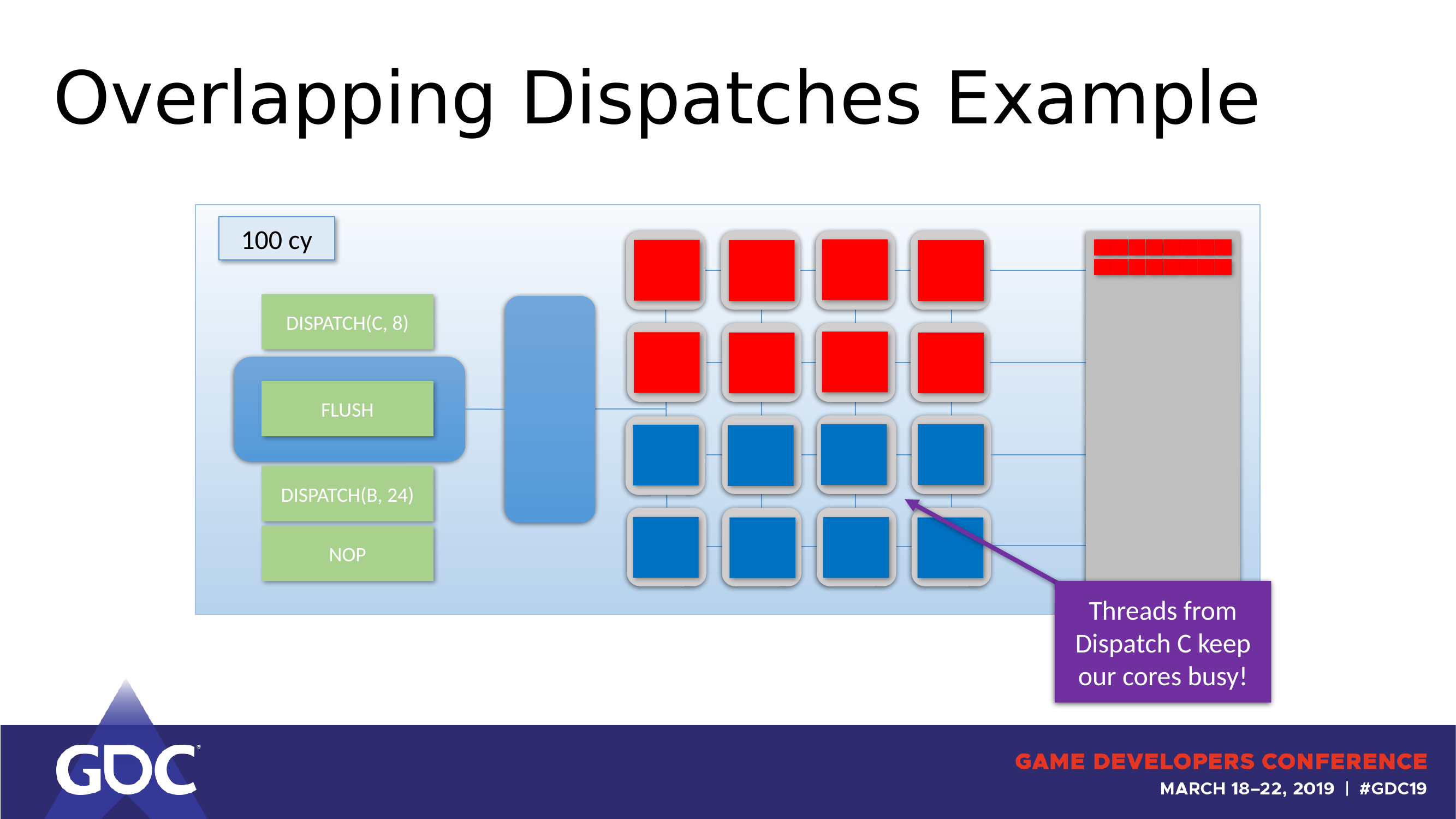

# Overlapping Dispatches Example

100 cy

DISPATCH(C, 8)

FLUSH

DISPATCH(B, 24)

NOP
Threads from Dispatch C keep our cores busy!